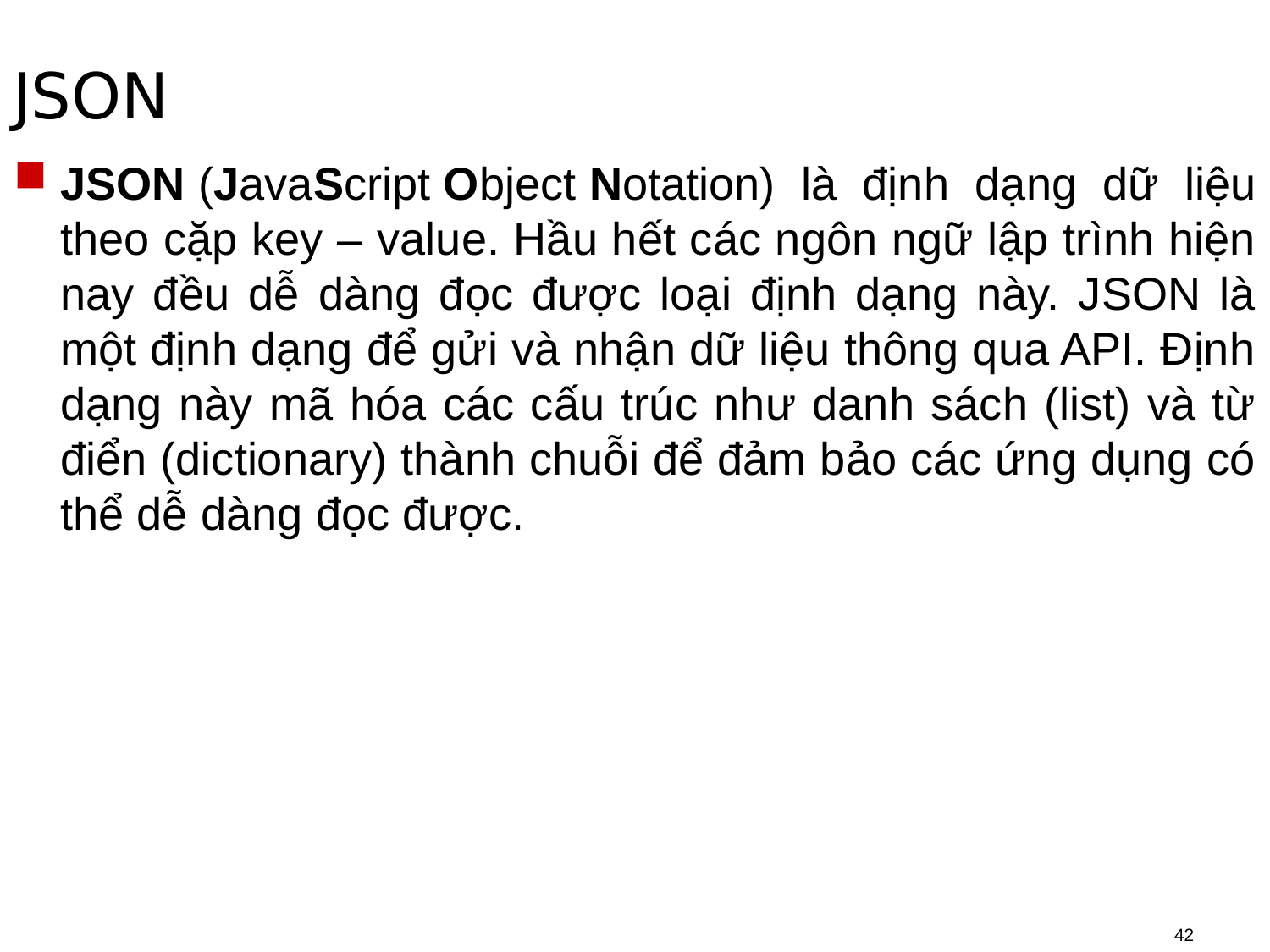

# JSON
JSON (JavaScript Object Notation) là định dạng dữ liệu theo cặp key – value. Hầu hết các ngôn ngữ lập trình hiện nay đều dễ dàng đọc được loại định dạng này. JSON là một định dạng để gửi và nhận dữ liệu thông qua API. Định dạng này mã hóa các cấu trúc như danh sách (list) và từ điển (dictionary) thành chuỗi để đảm bảo các ứng dụng có thể dễ dàng đọc được.
42